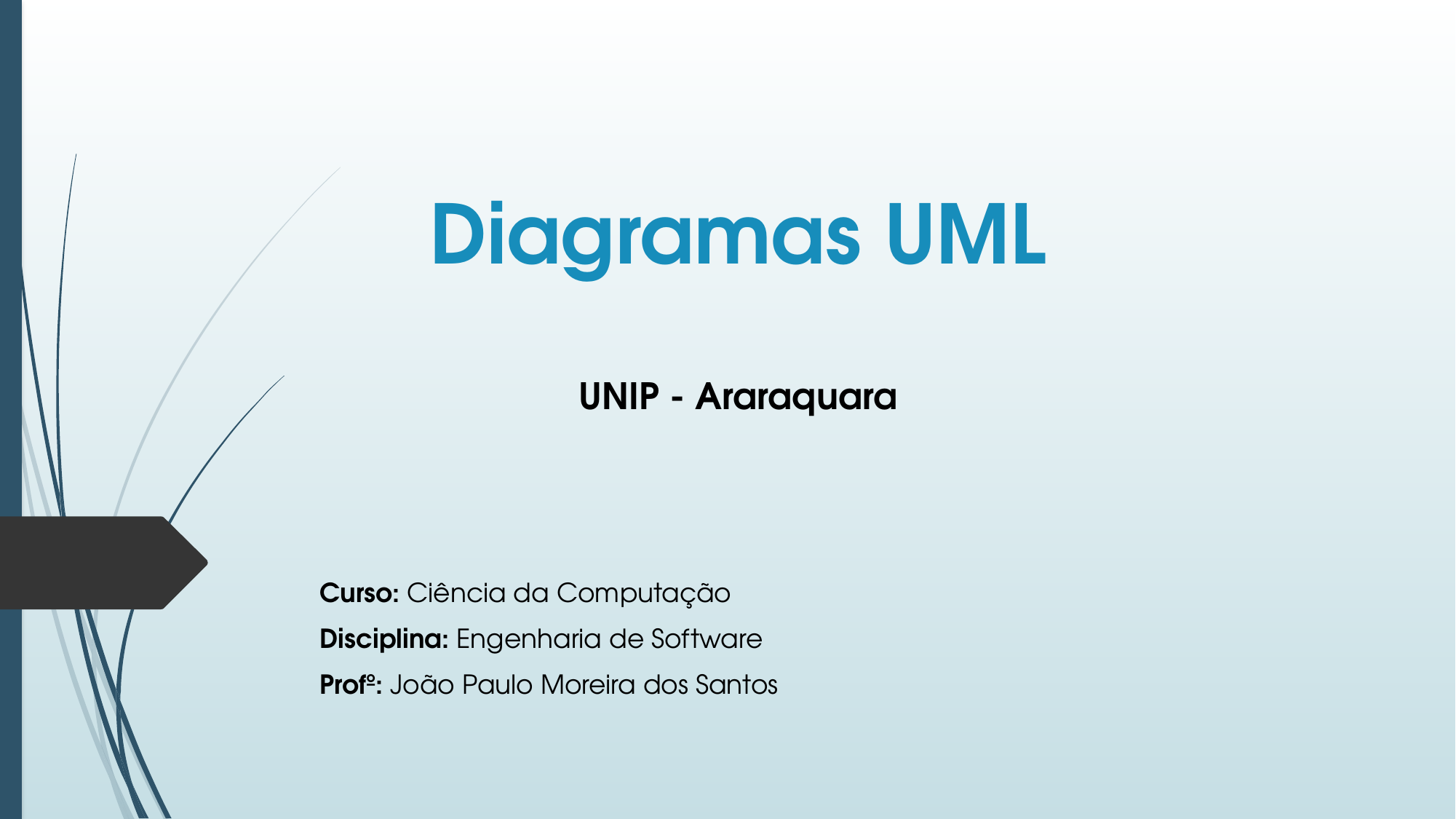

# Diagramas UML
UNIP - Araraquara
Curso: Ciência da Computação
Disciplina: Engenharia de Software
Profº: João Paulo Moreira dos Santos